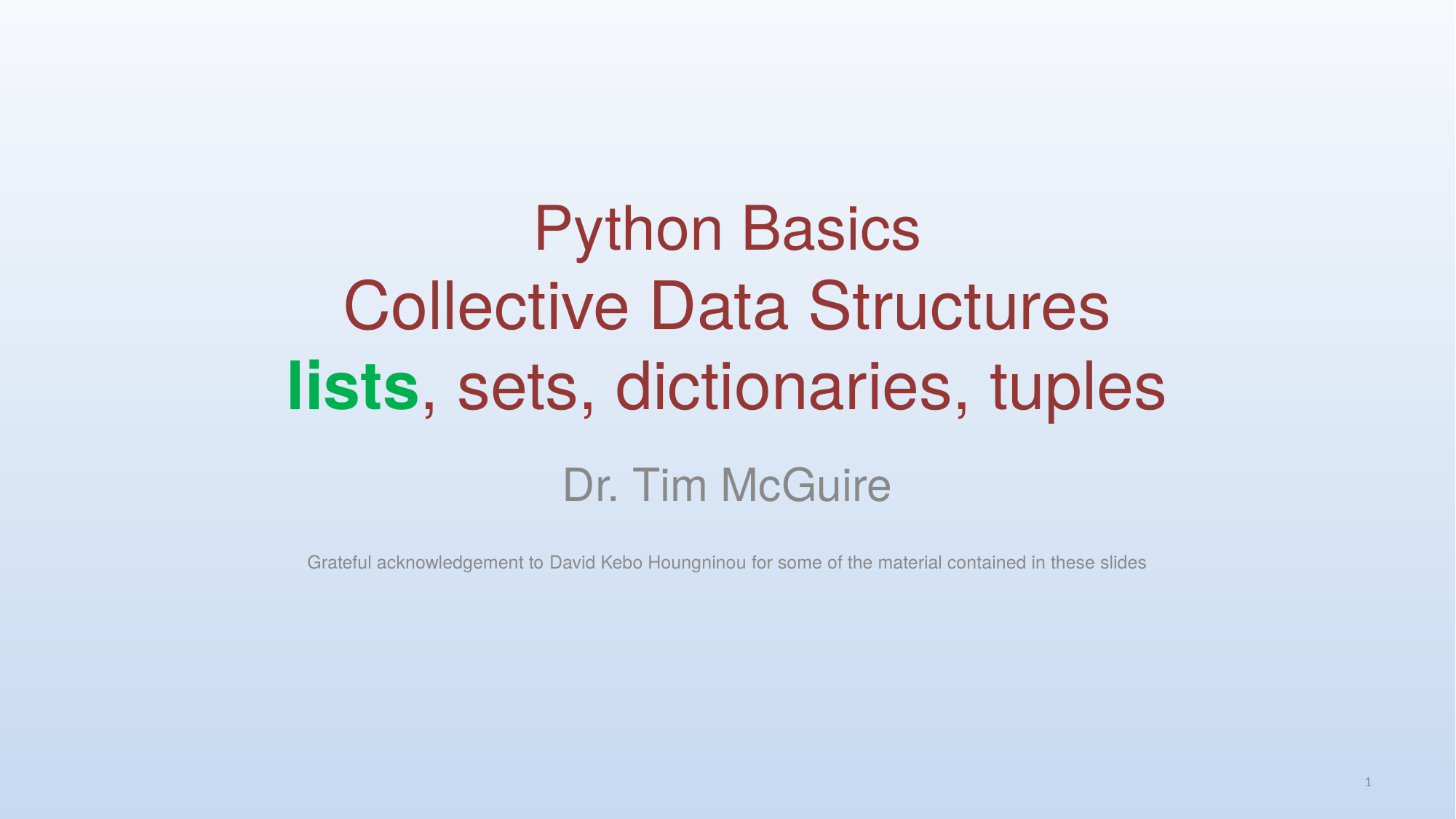

# Python Basics Collective Data Structures lists, sets, dictionaries, tuples
Dr. Tim McGuire
Grateful acknowledgement to David Kebo Houngninou for some of the material contained in these slides
1